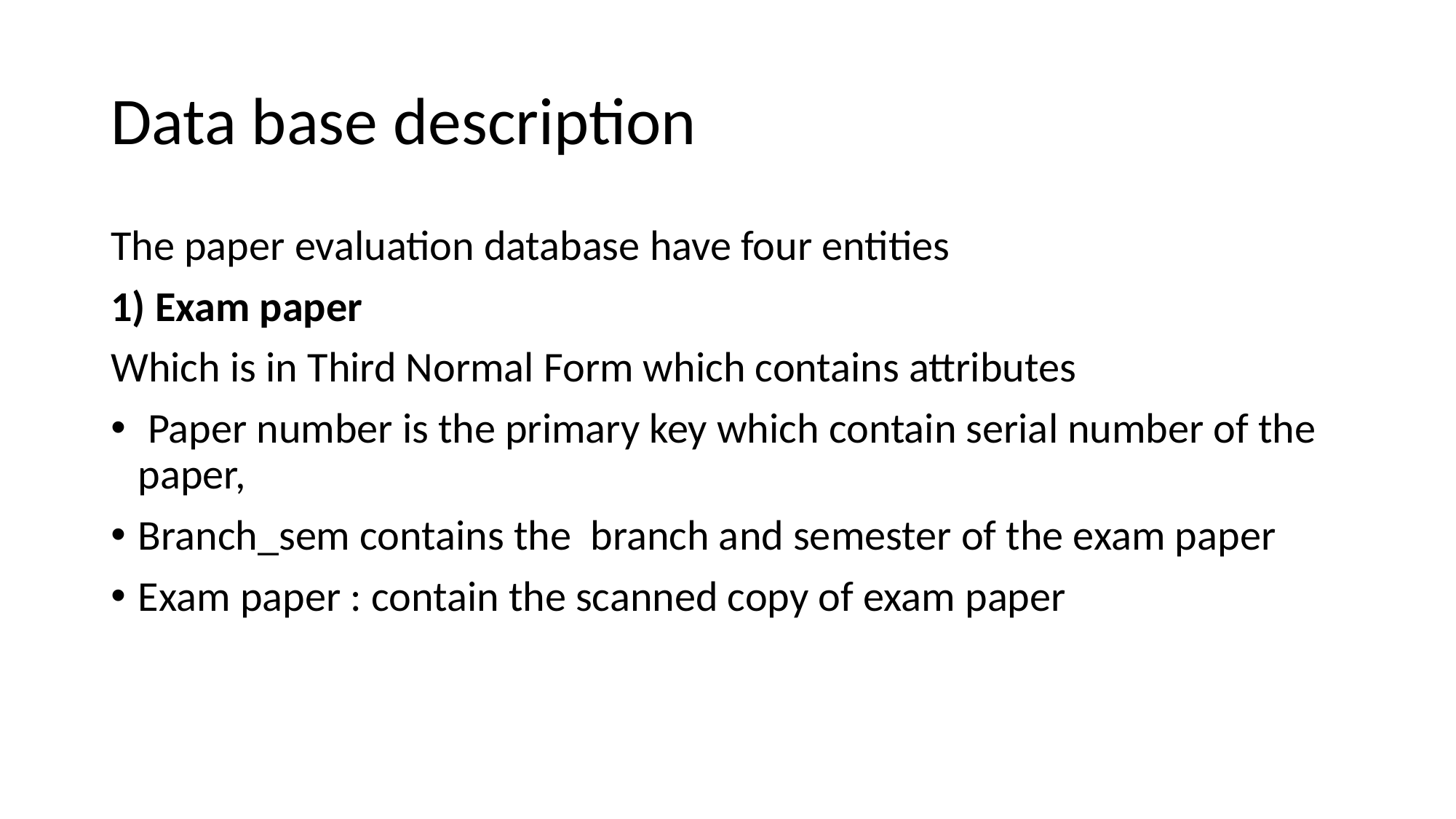

# Data base description
The paper evaluation database have four entities
1) Exam paper
Which is in Third Normal Form which contains attributes
 Paper number is the primary key which contain serial number of the paper,
Branch_sem contains the  branch and semester of the exam paper
Exam paper : contain the scanned copy of exam paper